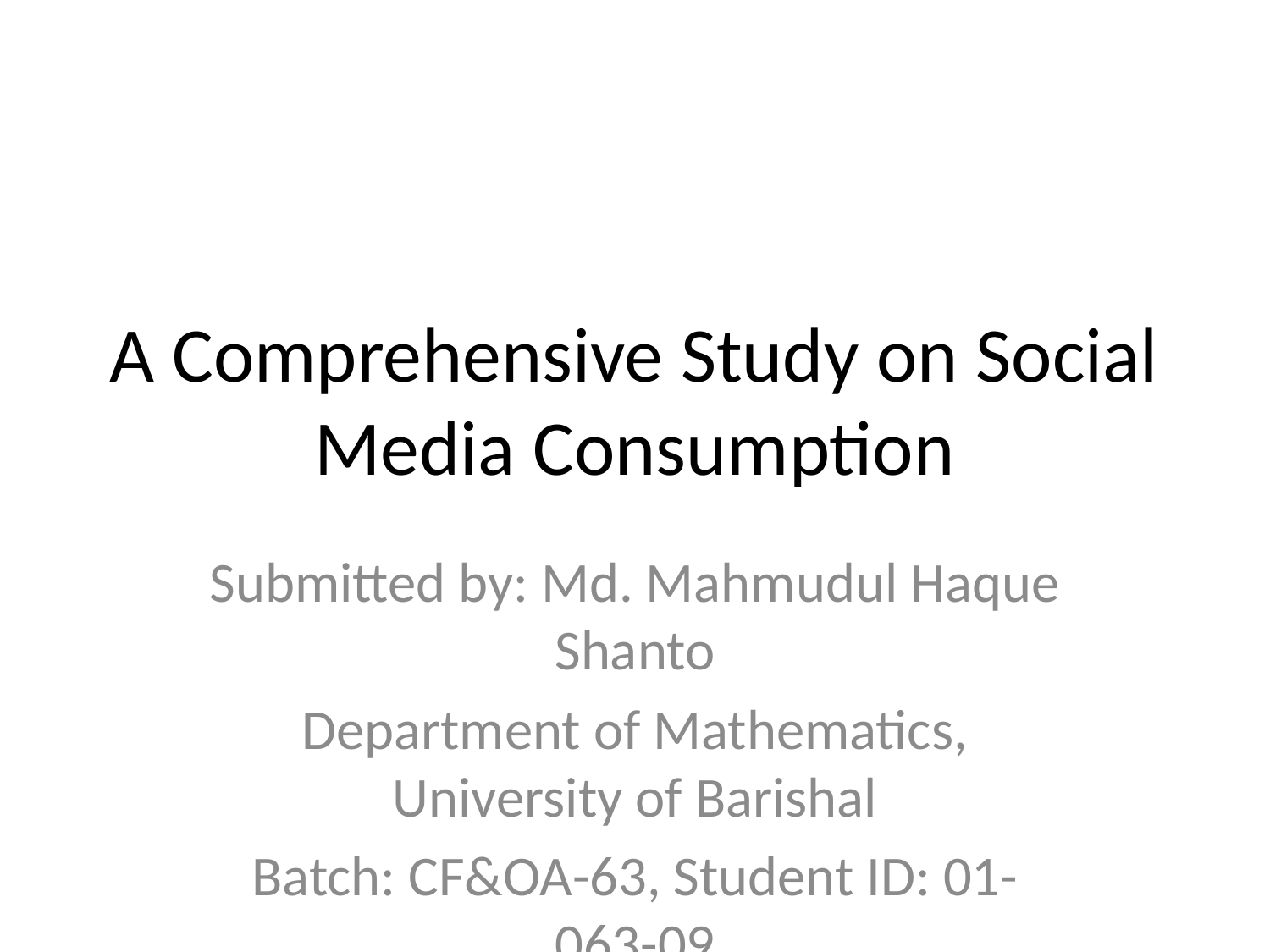

# A Comprehensive Study on Social Media Consumption
Submitted by: Md. Mahmudul Haque Shanto
Department of Mathematics, University of Barishal
Batch: CF&OA-63, Student ID: 01-063-09
EDGE BUCSE Digital Skills Training
Submitted to: Md. Erfan, Assistant Professor & Chairman
Department of Computer Science and Engineering
Date: February 2, 2025